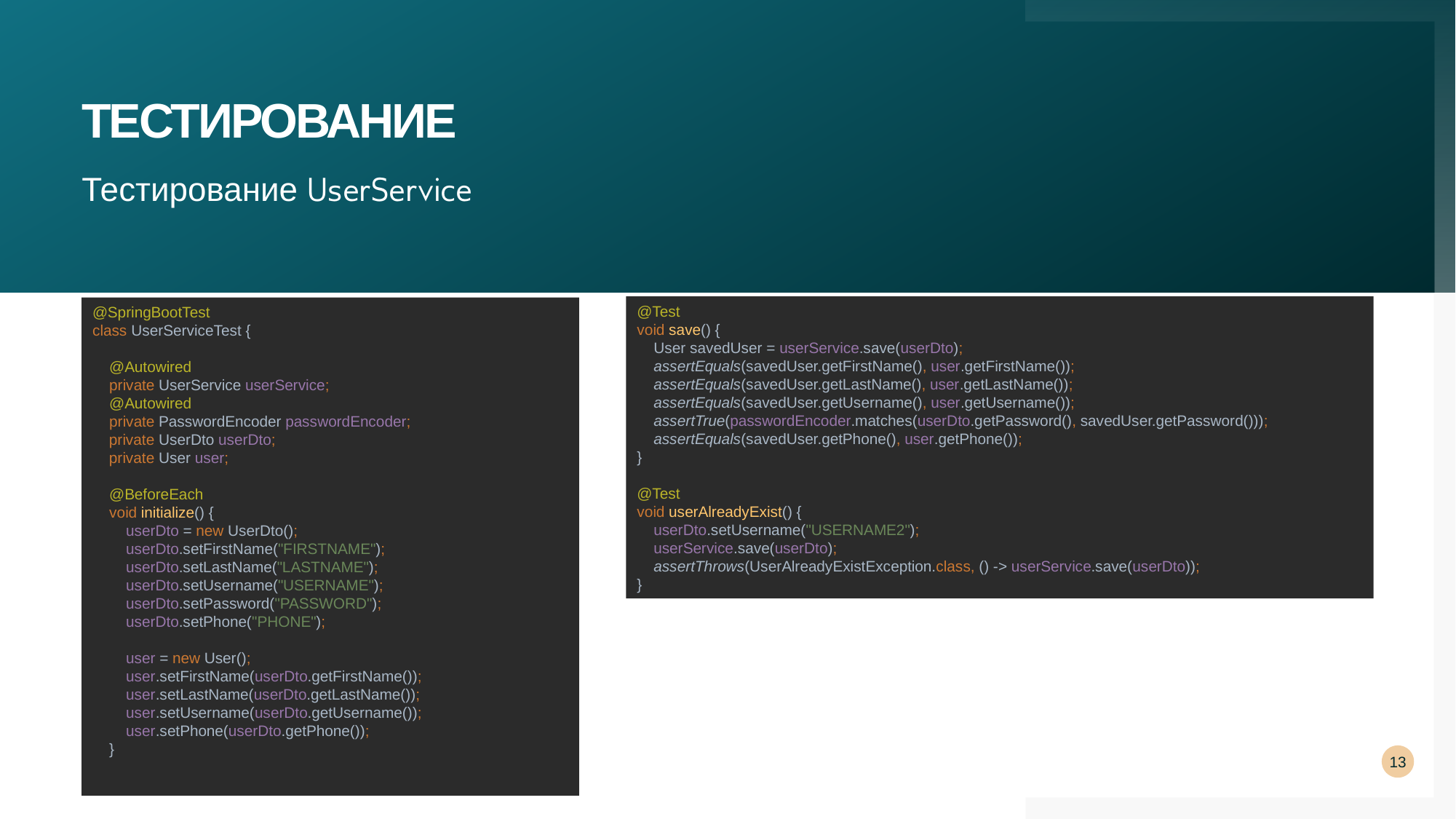

# Тестирование
Тестирование UserService

@SpringBootTest
class UserServiceTest {
    @Autowired
    private UserService userService;
    @Autowired
    private PasswordEncoder passwordEncoder;
    private UserDto userDto;
    private User user;
    @BeforeEach
    void initialize() {
        userDto = new UserDto();
        userDto.setFirstName("FIRSTNAME");
        userDto.setLastName("LASTNAME");
        userDto.setUsername("USERNAME");
        userDto.setPassword("PASSWORD");
        userDto.setPhone("PHONE");
        user = new User();
        user.setFirstName(userDto.getFirstName());
        user.setLastName(userDto.getLastName());
        user.setUsername(userDto.getUsername());
        user.setPhone(userDto.getPhone());
    }
@Test
void save() {
    User savedUser = userService.save(userDto);
    assertEquals(savedUser.getFirstName(), user.getFirstName());
    assertEquals(savedUser.getLastName(), user.getLastName());
    assertEquals(savedUser.getUsername(), user.getUsername());
    assertTrue(passwordEncoder.matches(userDto.getPassword(), savedUser.getPassword()));
    assertEquals(savedUser.getPhone(), user.getPhone());
}
@Test
void userAlreadyExist() {
    userDto.setUsername("USERNAME2");
    userService.save(userDto);
    assertThrows(UserAlreadyExistException.class, () -> userService.save(userDto));
}
13